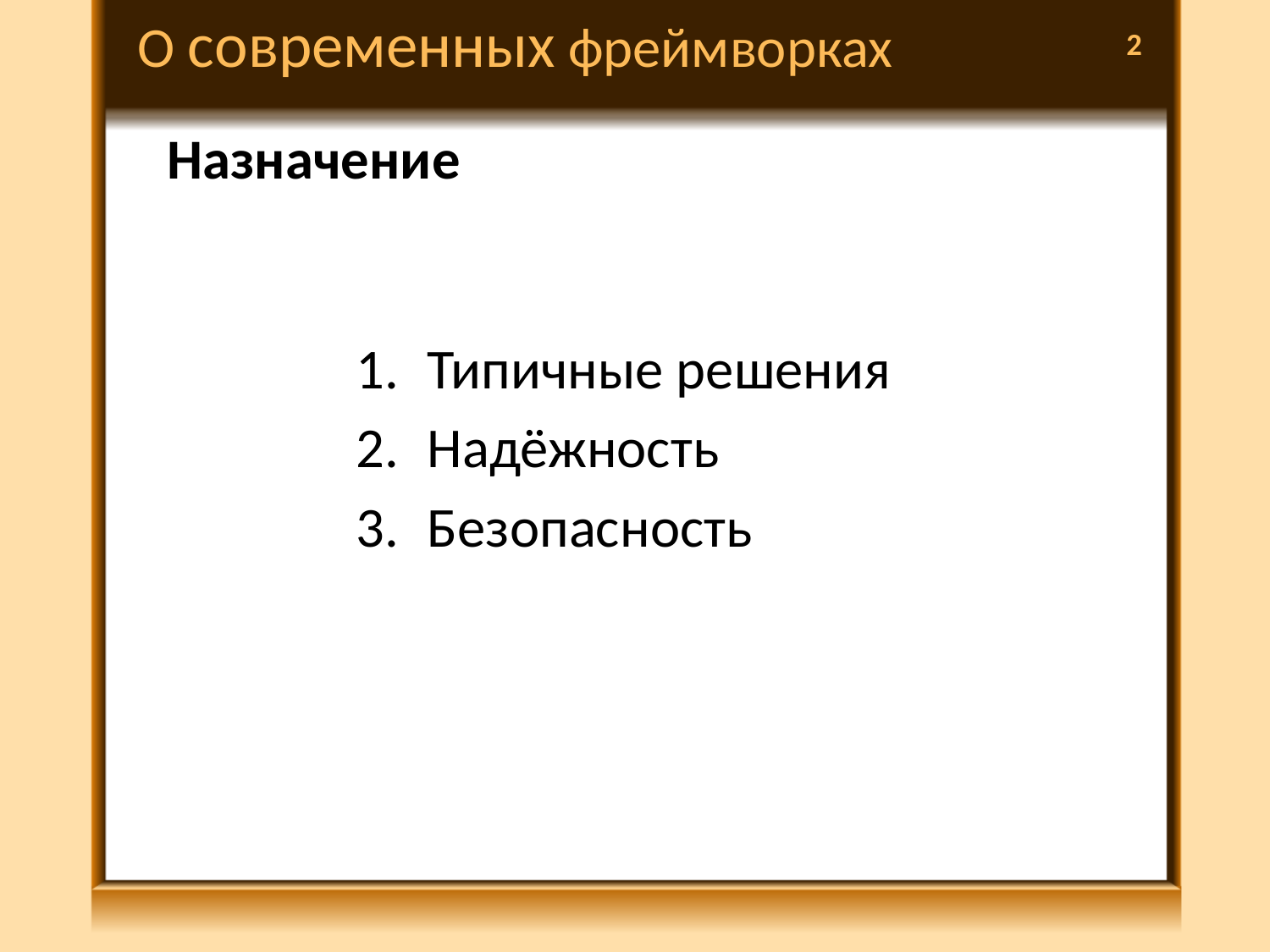

# О современных фреймворках
2
Назначение
Типичные решения
Надёжность
Безопасность